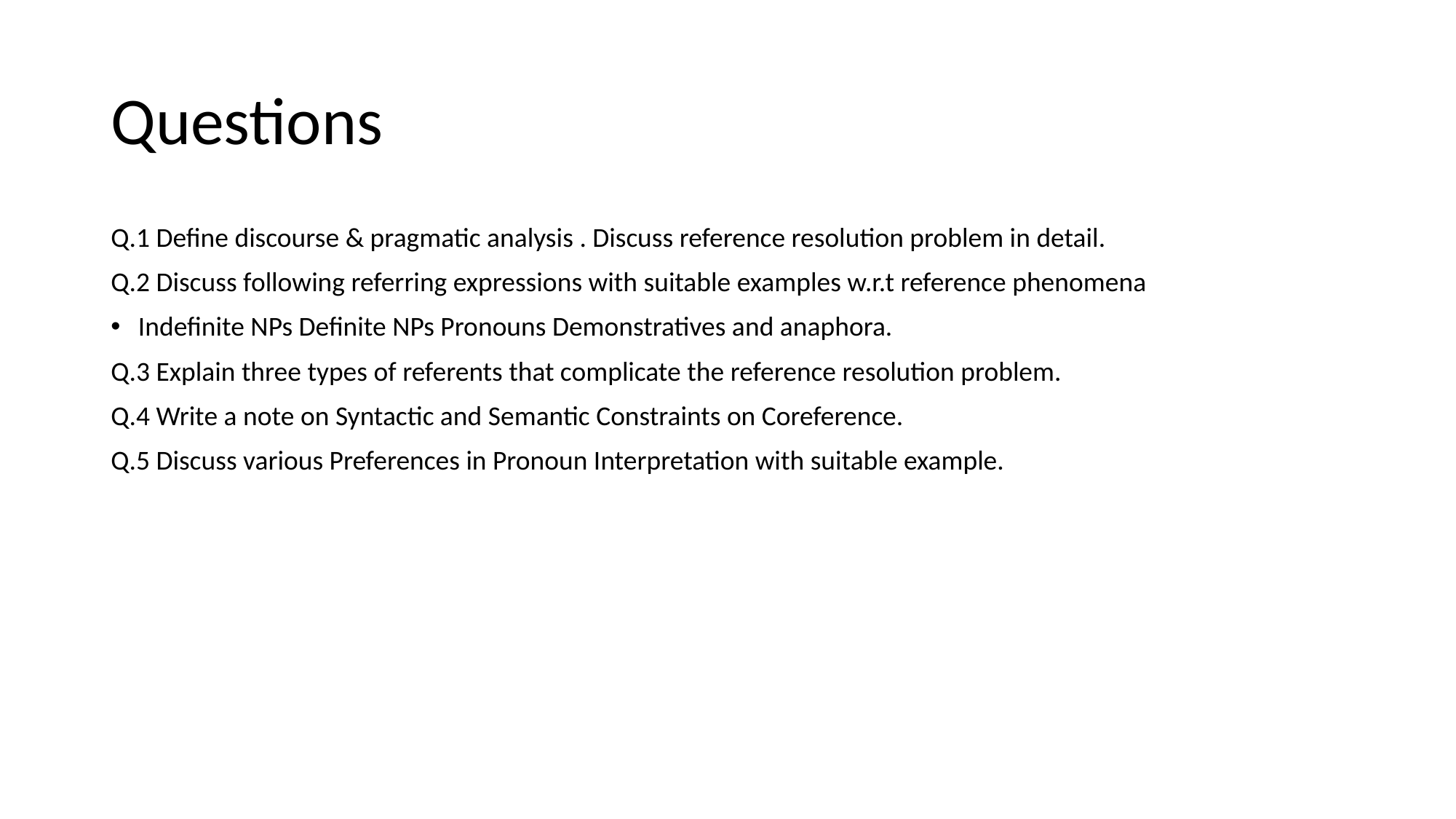

# Questions
Q.1 Define discourse & pragmatic analysis . Discuss reference resolution problem in detail.
Q.2 Discuss following referring expressions with suitable examples w.r.t reference phenomena
Indefinite NPs Definite NPs Pronouns Demonstratives and anaphora.
Q.3 Explain three types of referents that complicate the reference resolution problem.
Q.4 Write a note on Syntactic and Semantic Constraints on Coreference.
Q.5 Discuss various Preferences in Pronoun Interpretation with suitable example.